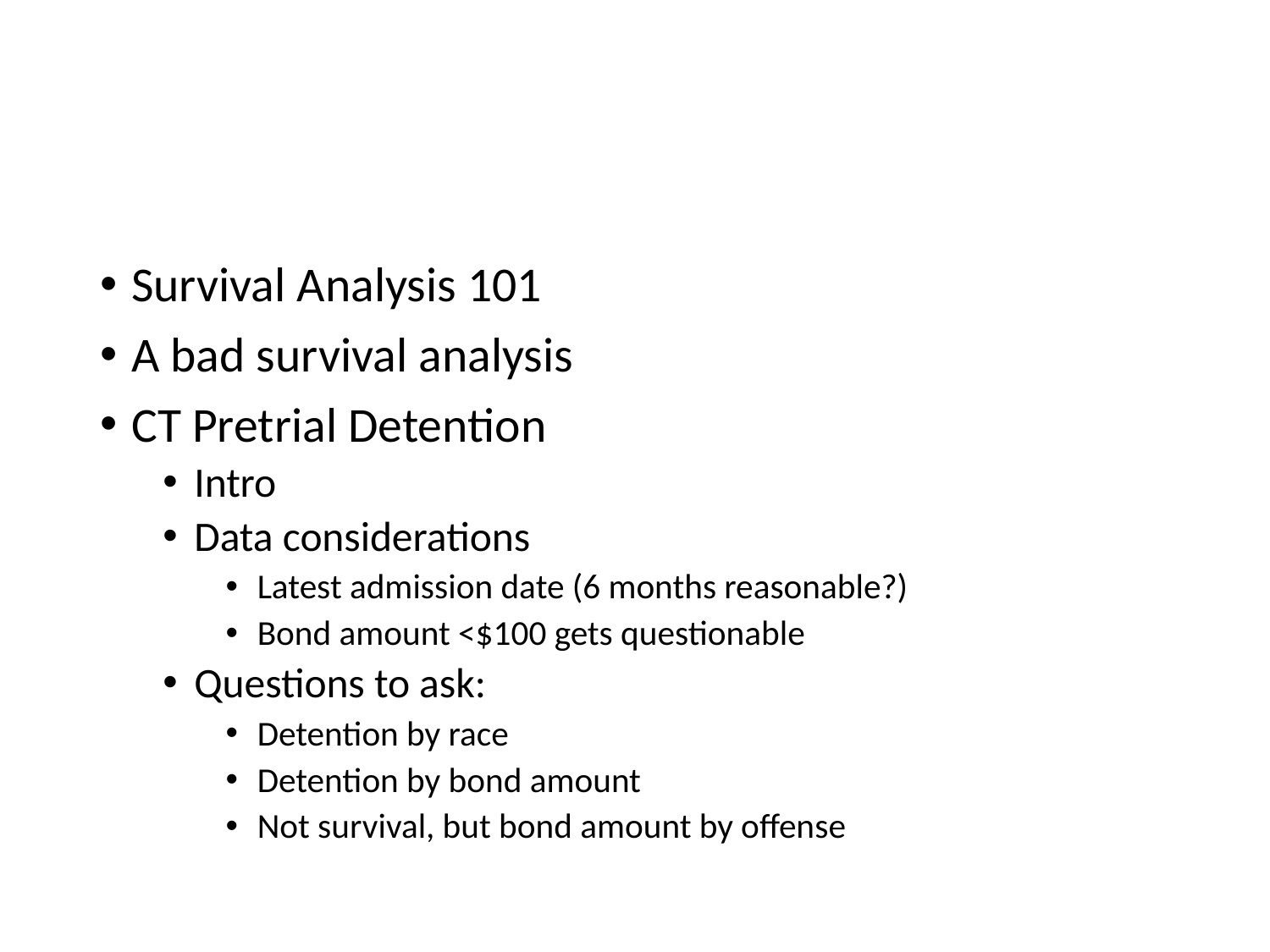

#
Survival Analysis 101
A bad survival analysis
CT Pretrial Detention
Intro
Data considerations
Latest admission date (6 months reasonable?)
Bond amount <$100 gets questionable
Questions to ask:
Detention by race
Detention by bond amount
Not survival, but bond amount by offense